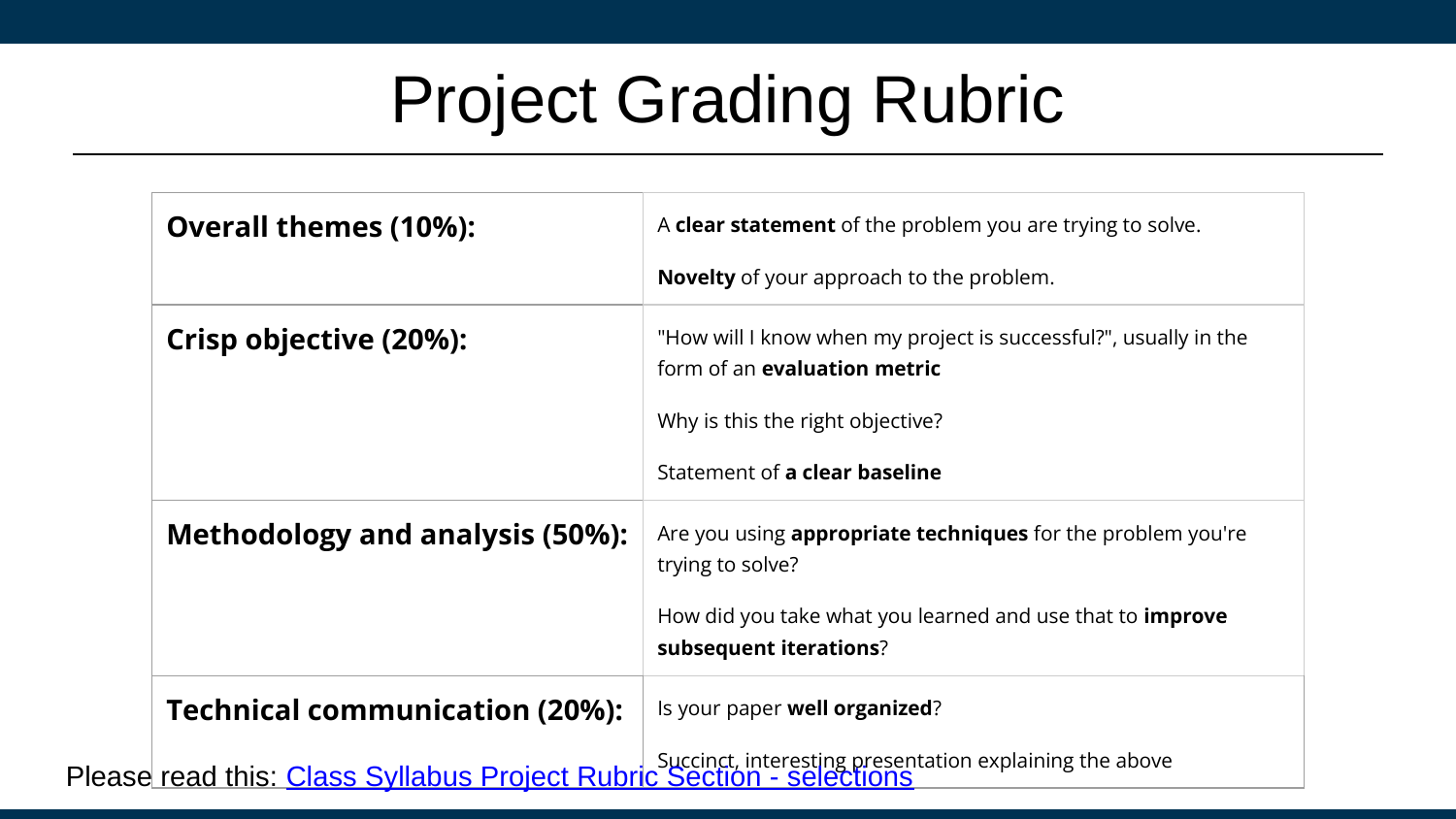

# Project Grading Rubric
| Overall themes (10%): | A clear statement of the problem you are trying to solve. Novelty of your approach to the problem. |
| --- | --- |
| Crisp objective (20%): | "How will I know when my project is successful?", usually in the form of an evaluation metric Why is this the right objective? Statement of a clear baseline |
| Methodology and analysis (50%): | Are you using appropriate techniques for the problem you're trying to solve? How did you take what you learned and use that to improve subsequent iterations? |
| Technical communication (20%): | Is your paper well organized? Succinct, interesting presentation explaining the above |
Please read this: Class Syllabus Project Rubric Section - selections